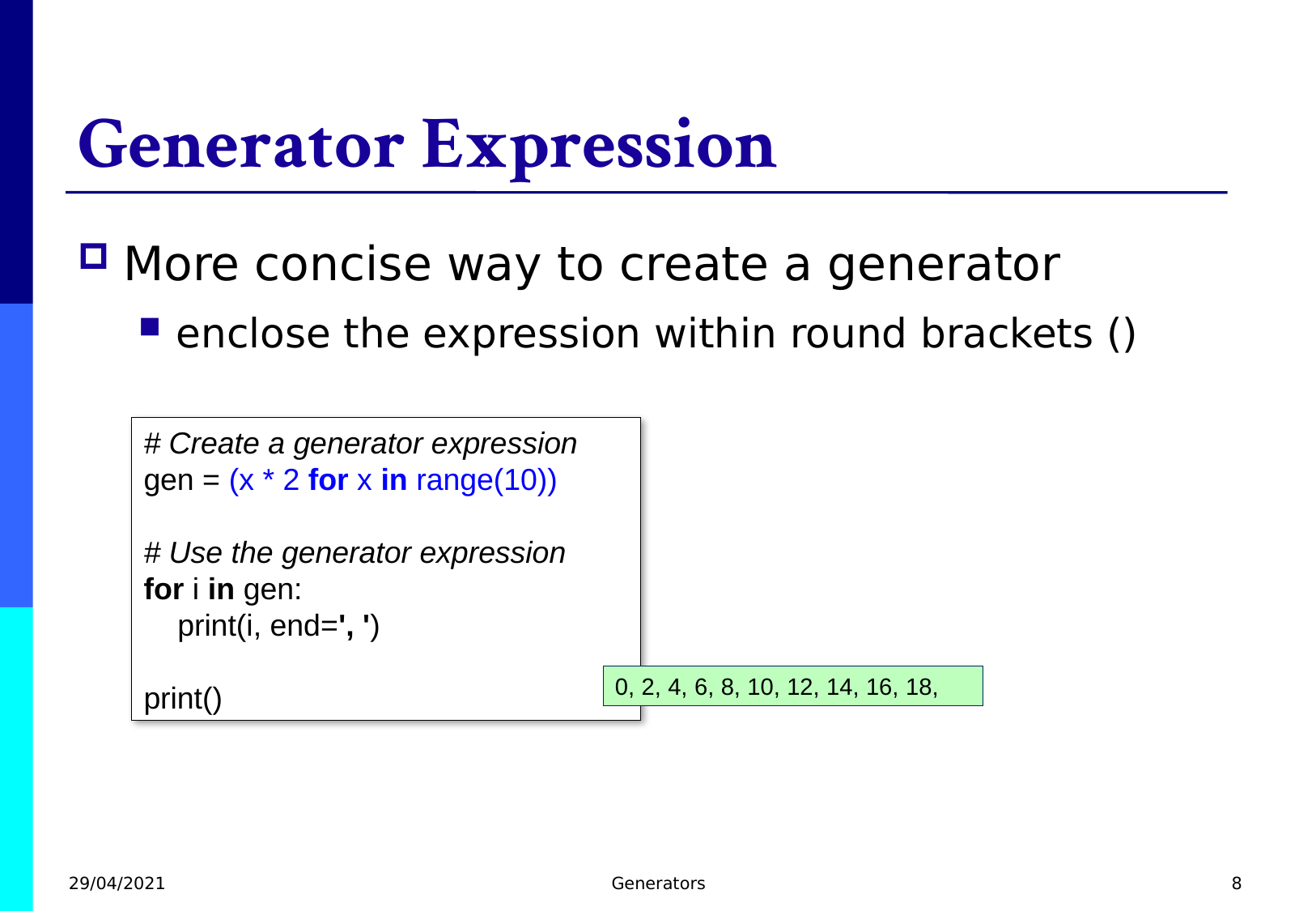

# Generator Expression
More concise way to create a generator
enclose the expression within round brackets ()

# Create a generator expression gen = (x * 2 for x in range(10)) # Use the generator expression for i in gen: print(i, end=', ') print()
0, 2, 4, 6, 8, 10, 12, 14, 16, 18,
29/04/2021
Generators
8